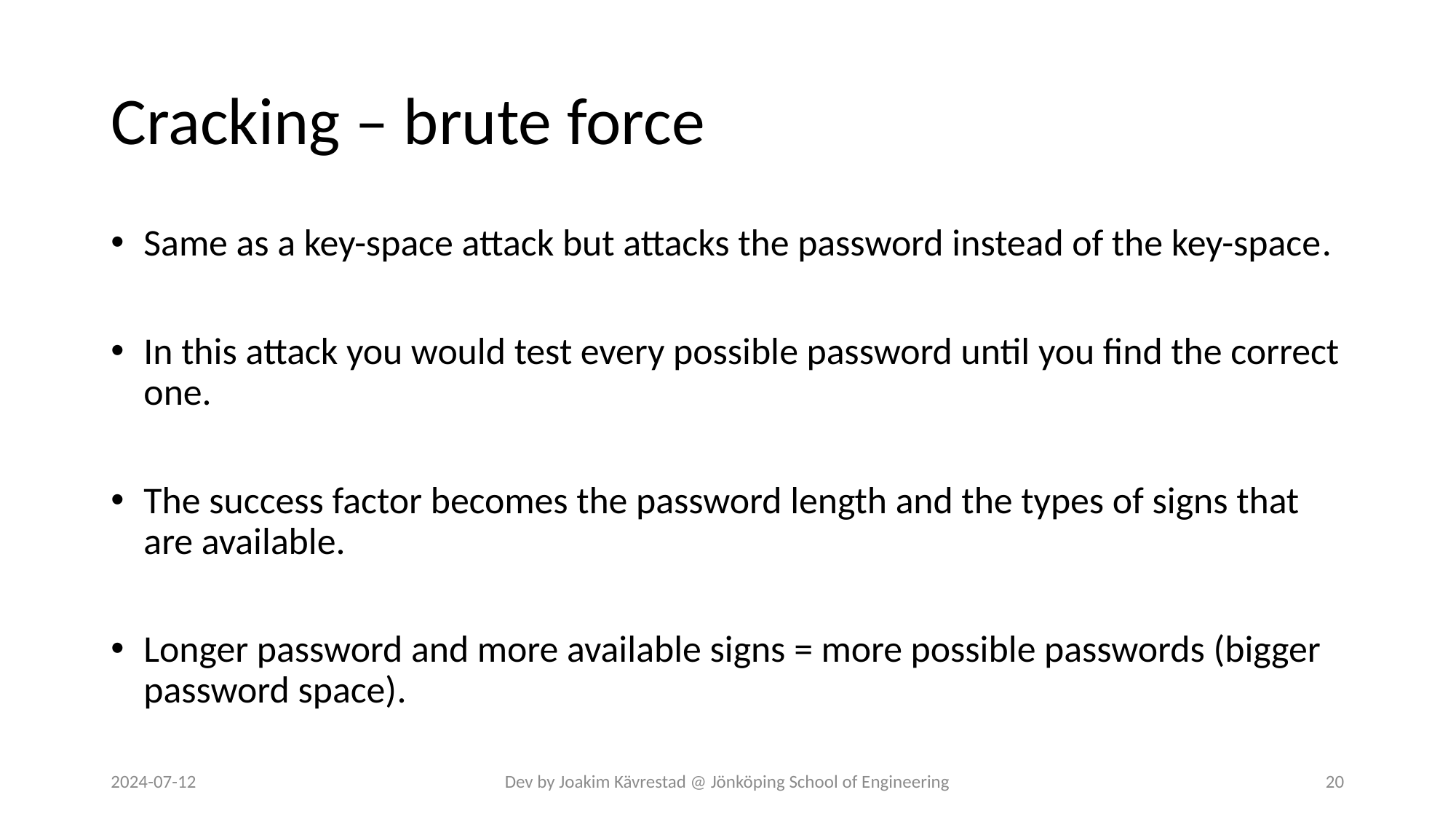

# Cracking – brute force
Same as a key-space attack but attacks the password instead of the key-space.

In this attack you would test every possible password until you find the correct one.

The success factor becomes the password length and the types of signs that are available.

Longer password and more available signs = more possible passwords (bigger password space).

2024-07-12
Dev by Joakim Kävrestad @ Jönköping School of Engineering
20